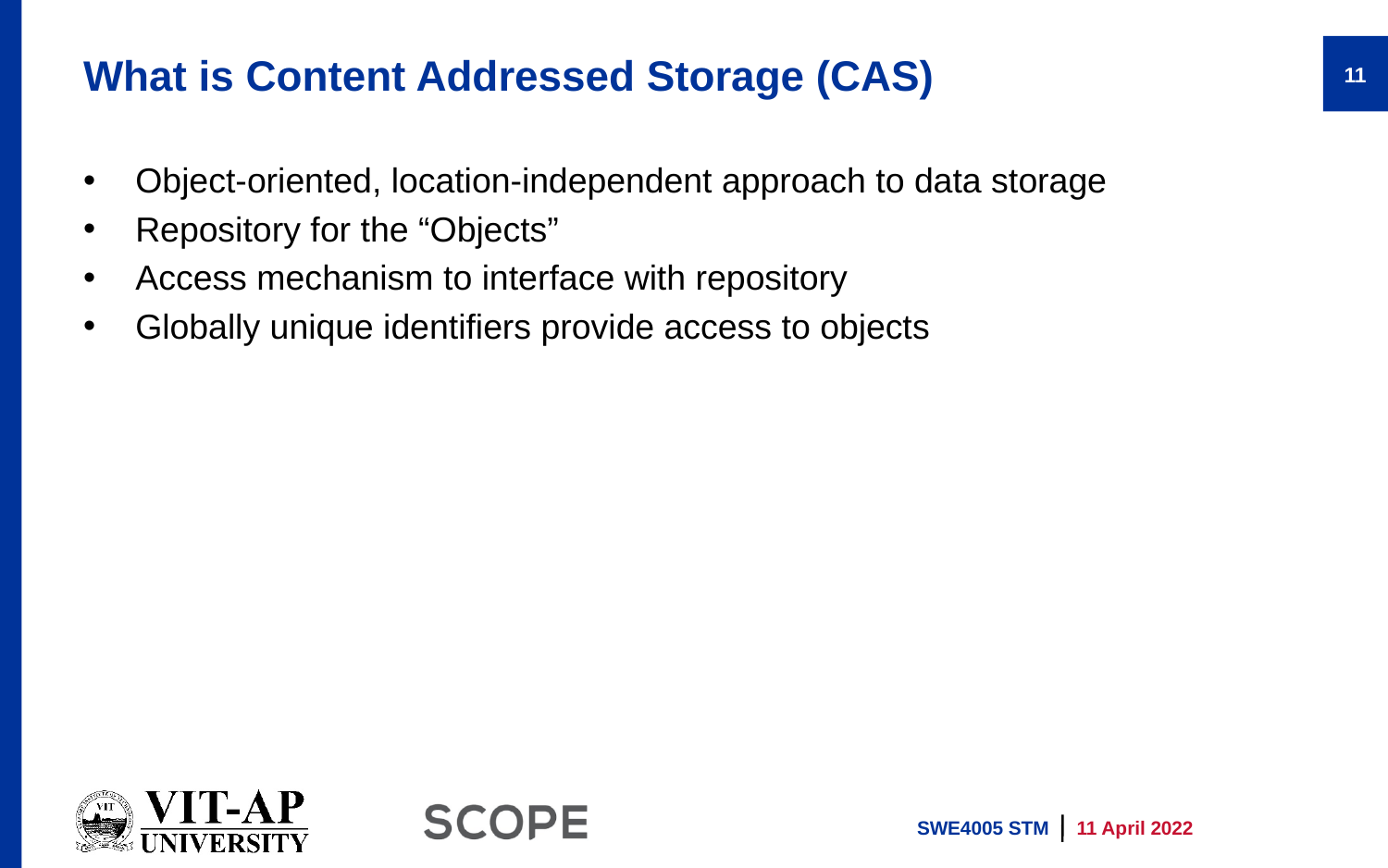

# What is Content Addressed Storage (CAS)
11
Object-oriented, location-independent approach to data storage
Repository for the “Objects”
Access mechanism to interface with repository
Globally unique identifiers provide access to objects

SWE4005 STM
11 April 2022